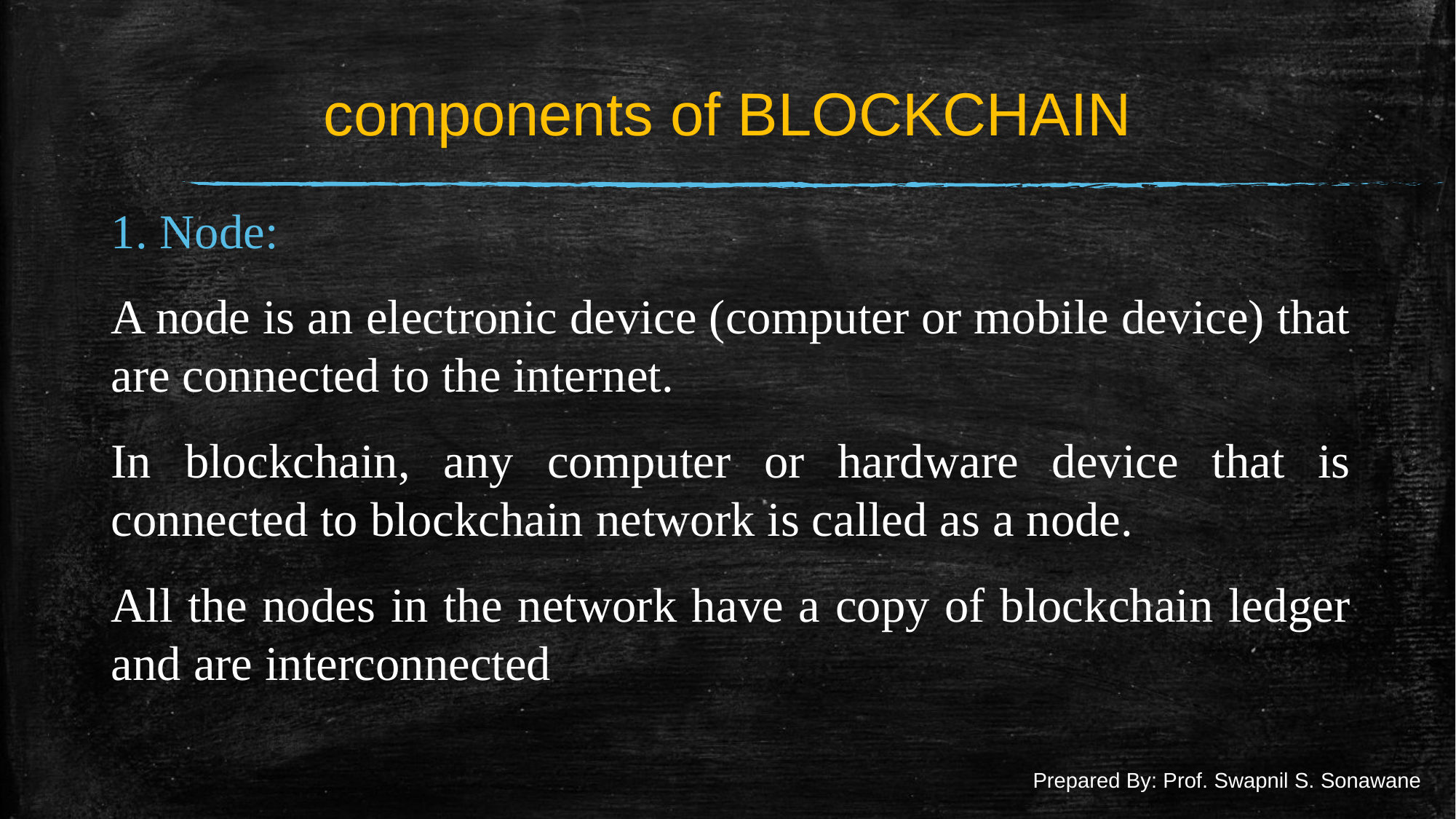

# components of BLOCKCHAIN
1. Node:
A node is an electronic device (computer or mobile device) that are connected to the internet.
In blockchain, any computer or hardware device that is connected to blockchain network is called as a node.
All the nodes in the network have a copy of blockchain ledger and are interconnected

Prepared By: Prof. Swapnil S. Sonawane